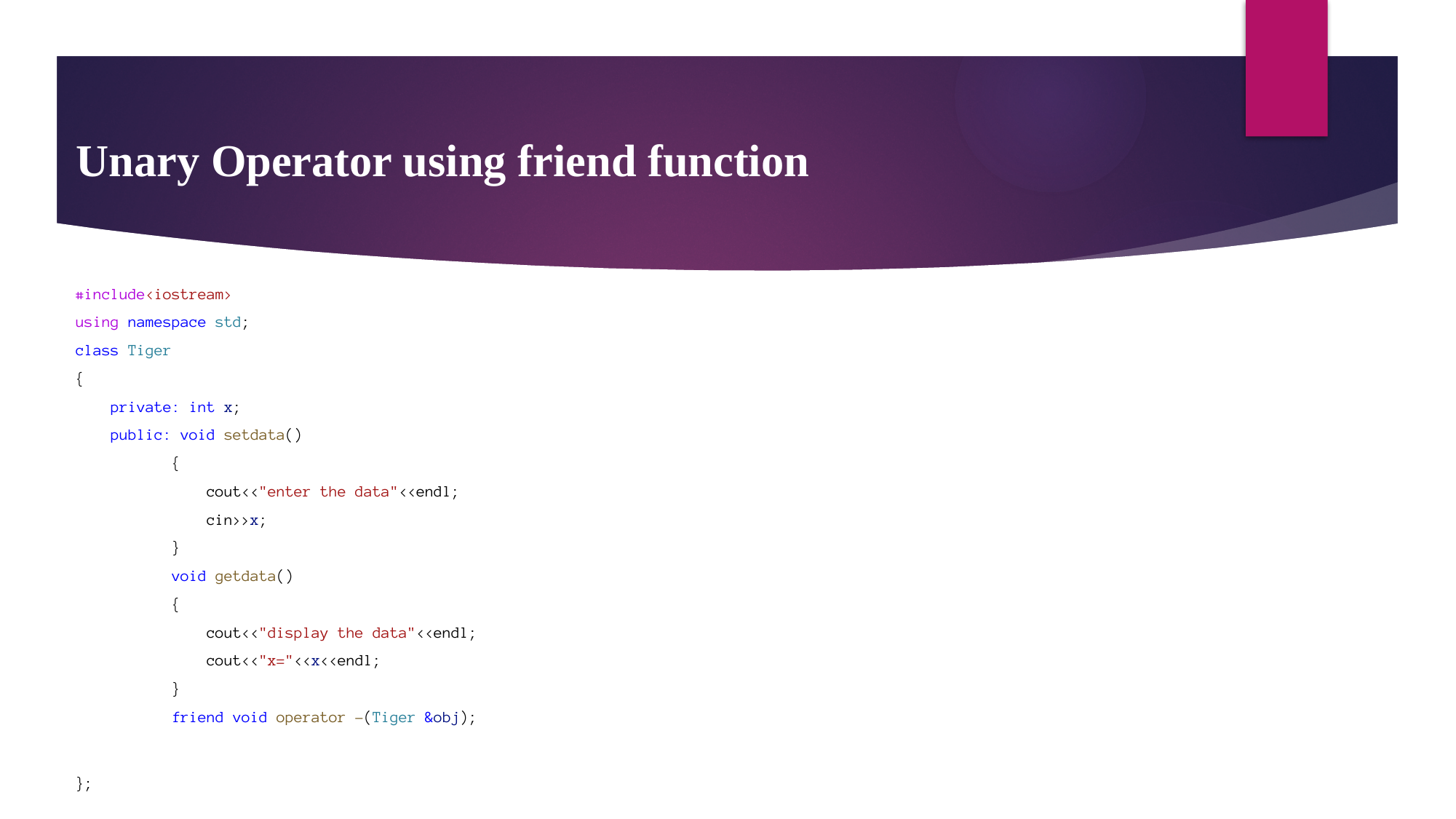

# Unary Operator using friend function
#include<iostream>
using namespace std;
class Tiger
{
    private: int x;
    public: void setdata()
           {
               cout<<"enter the data"<<endl;
               cin>>x;
           }
           void getdata()
           {
               cout<<"display the data"<<endl;
               cout<<"x="<<x<<endl;
           }
           friend void operator -(Tiger &obj);
};